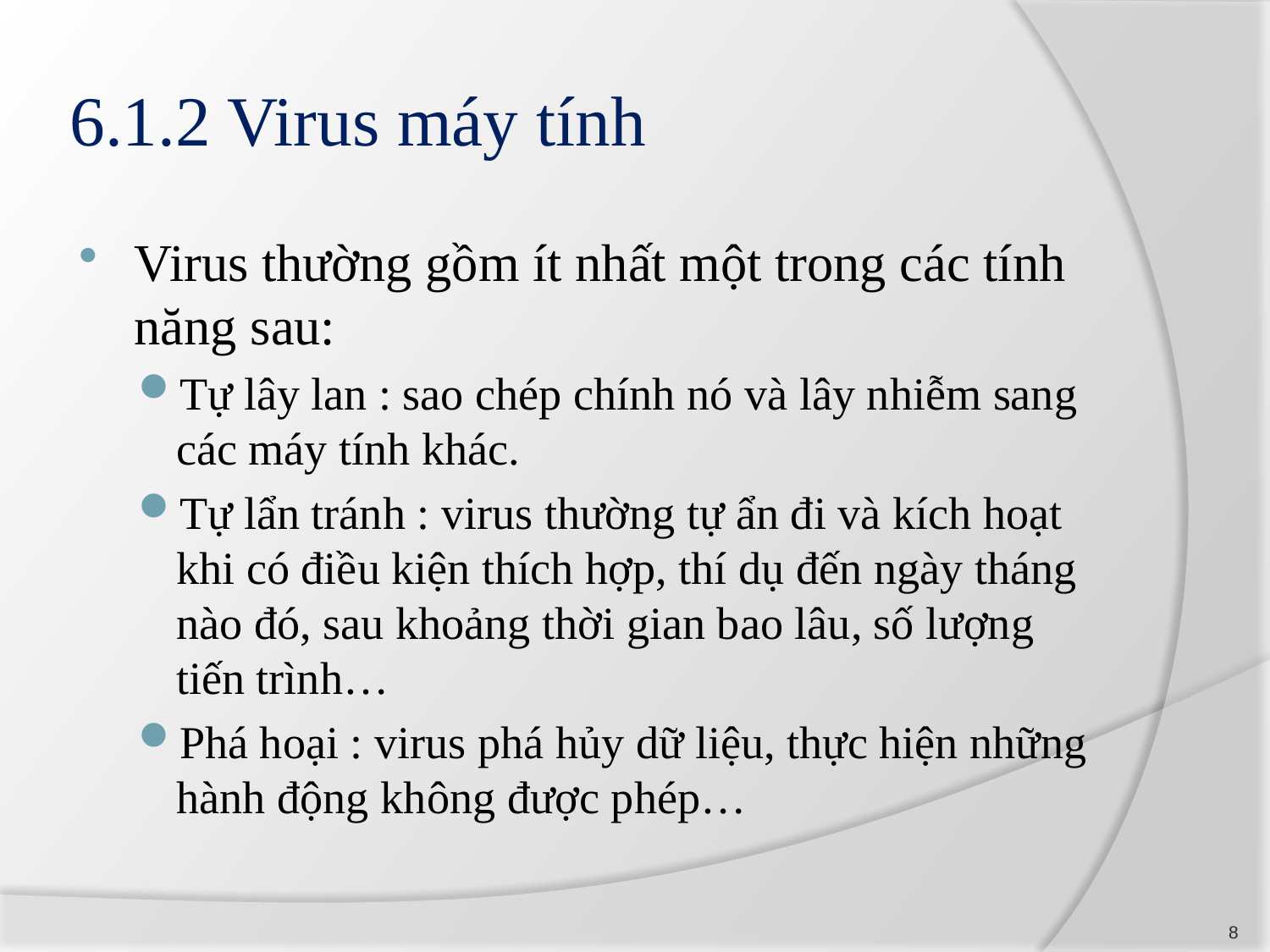

# 6.1.2 Virus máy tính
Virus thường gồm ít nhất một trong các tính năng sau:
Tự lây lan : sao chép chính nó và lây nhiễm sang các máy tính khác.
Tự lẩn tránh : virus thường tự ẩn đi và kích hoạt khi có điều kiện thích hợp, thí dụ đến ngày tháng nào đó, sau khoảng thời gian bao lâu, số lượng tiến trình…
Phá hoại : virus phá hủy dữ liệu, thực hiện những hành động không được phép…
8